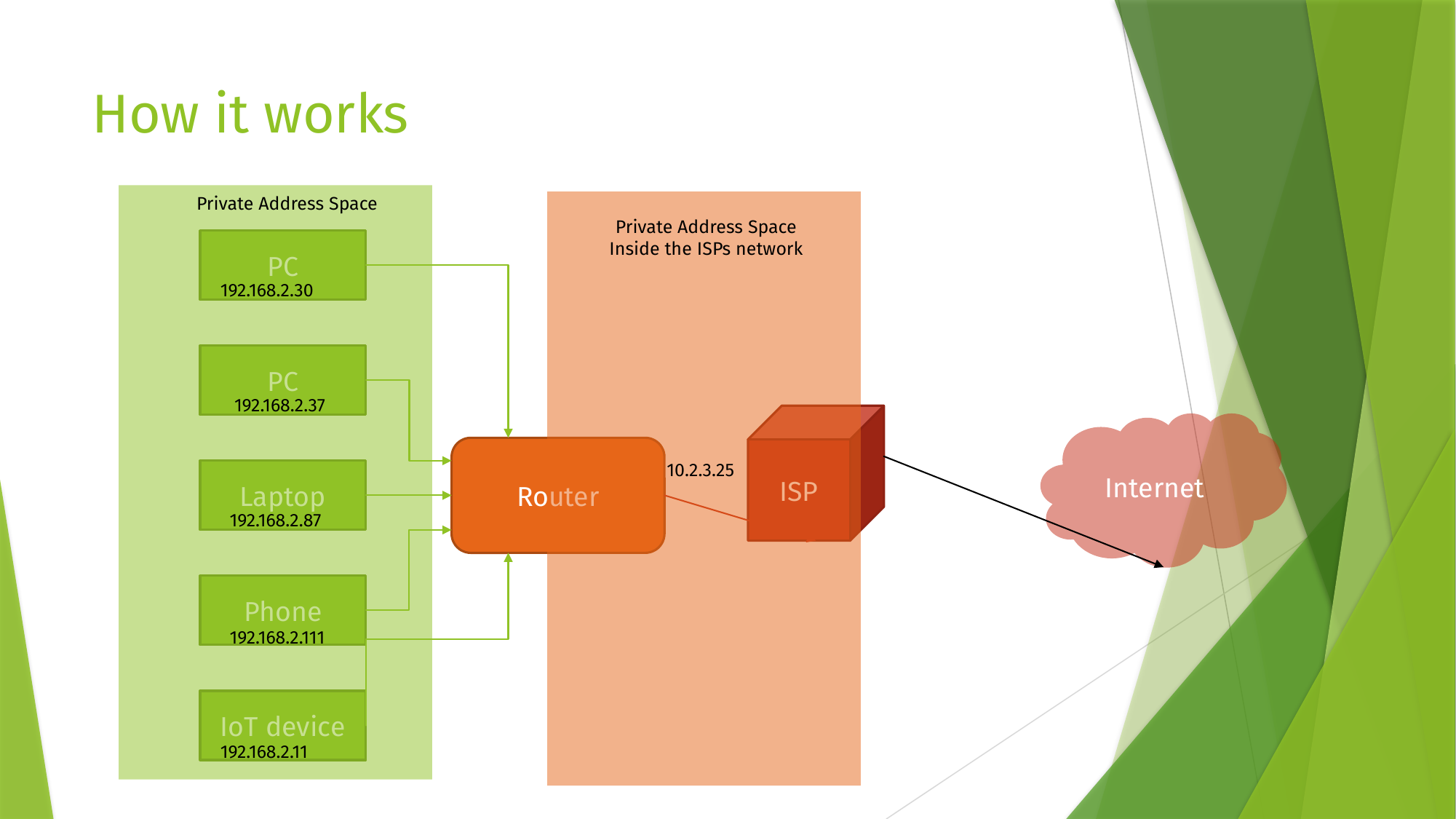

# How it works

Private Address Space

Private Address Space
Inside the ISPs network
PC
192.168.2.30
PC
192.168.2.37
ISP
Internet
Router
10.2.3.25
Laptop
192.168.2.87
Phone
192.168.2.111
IoT device
192.168.2.11